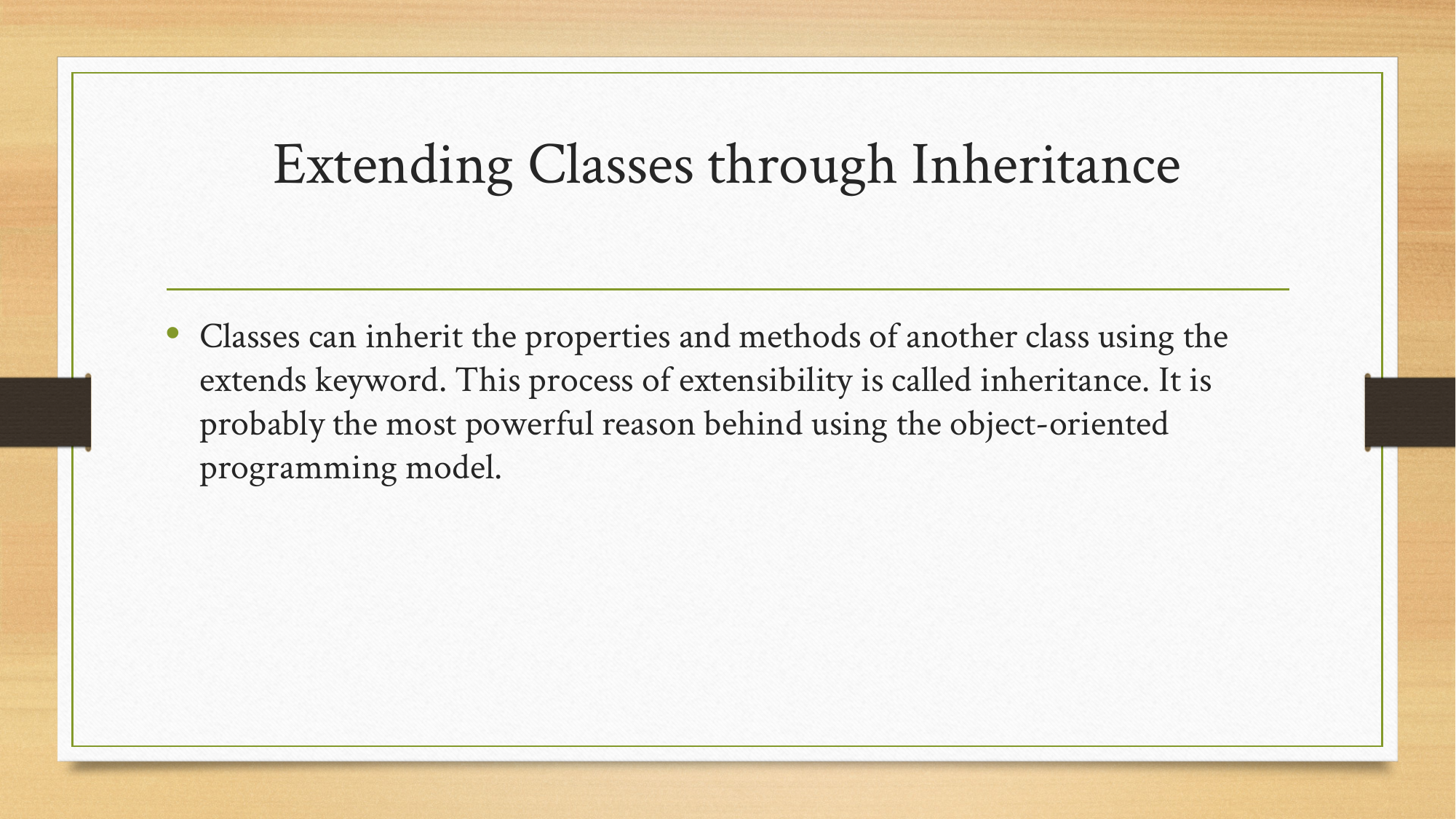

# Extending Classes through Inheritance
Classes can inherit the properties and methods of another class using the extends keyword. This process of extensibility is called inheritance. It is probably the most powerful reason behind using the object-oriented programming model.